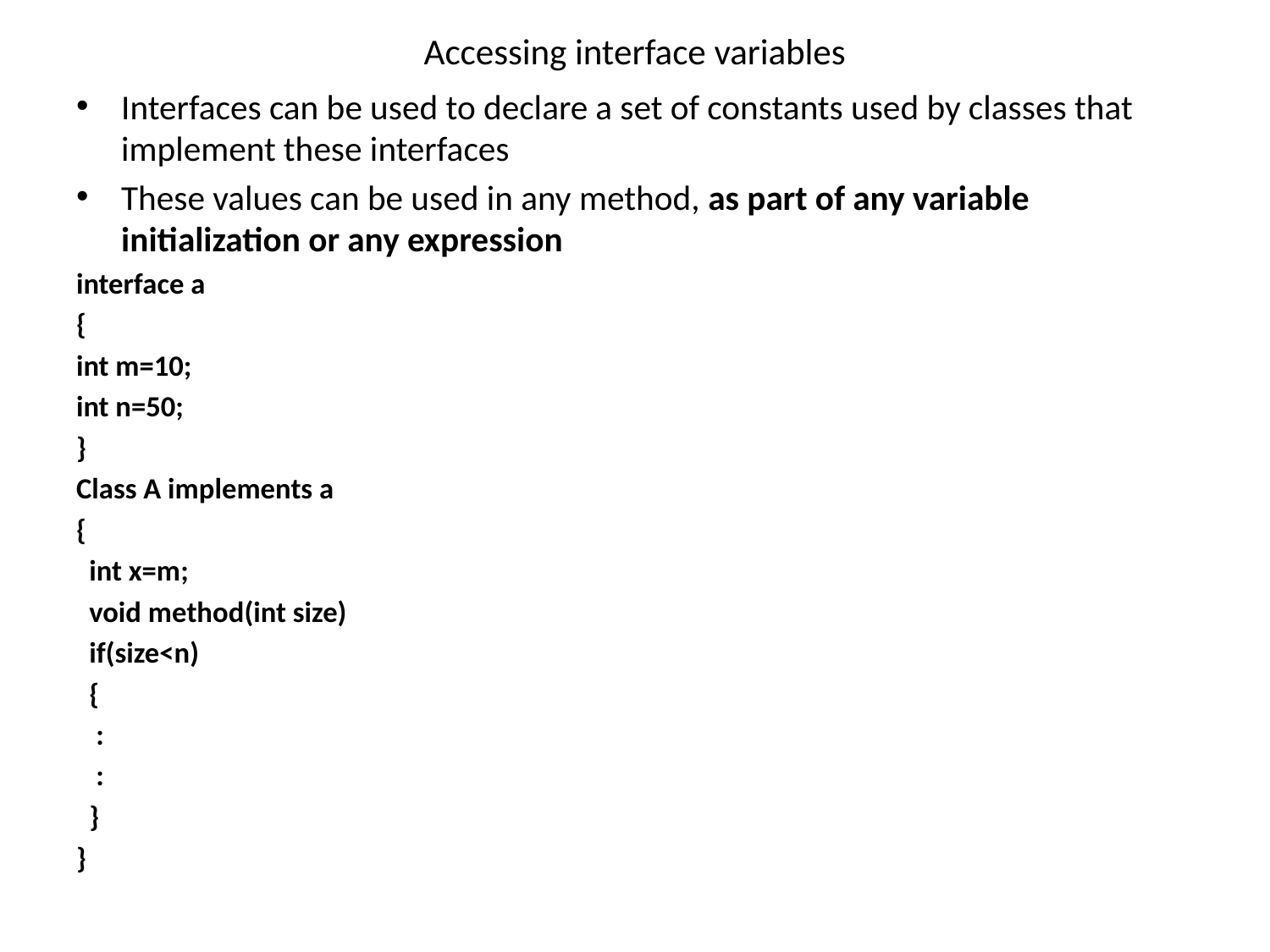

# Accessing interface variables
Interfaces can be used to declare a set of constants used by classes that implement these interfaces
These values can be used in any method, as part of any variable initialization or any expression
interface a
{
int m=10;
int n=50;
}
Class A implements a
{
  int x=m;
  void method(int size)
  if(size<n)
  {
   :
   :
  }
}